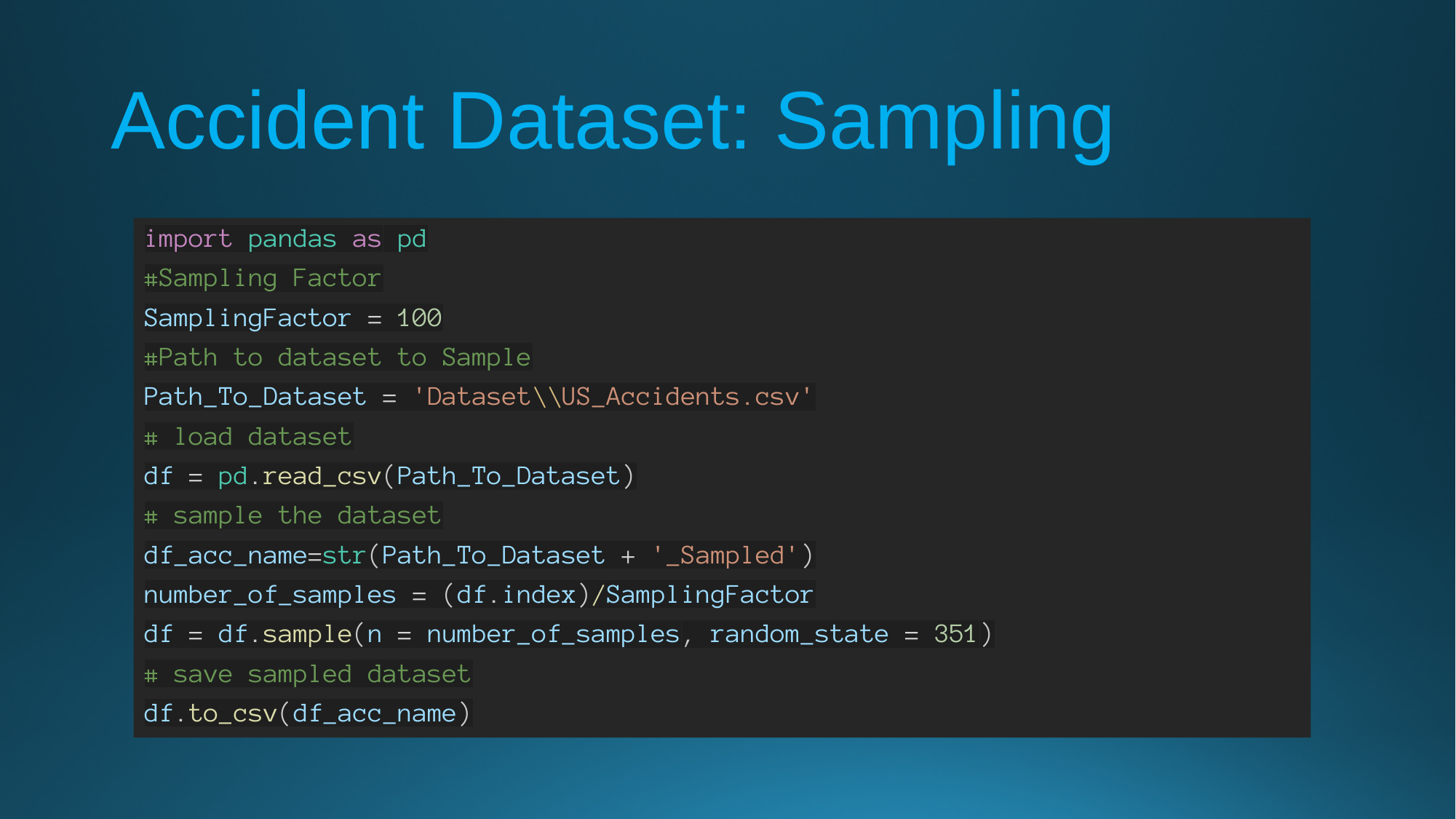

# Accident Dataset: Sampling
import pandas as pd
#Sampling Factor
SamplingFactor = 100
#Path to dataset to Sample
Path_To_Dataset = 'Dataset\\US_Accidents.csv'
# load dataset
df = pd.read_csv(Path_To_Dataset)
# sample the dataset
df_acc_name=str(Path_To_Dataset + '_Sampled')
number_of_samples = (df.index)/SamplingFactor
df = df.sample(n = number_of_samples, random_state = 351)
# save sampled dataset
df.to_csv(df_acc_name)